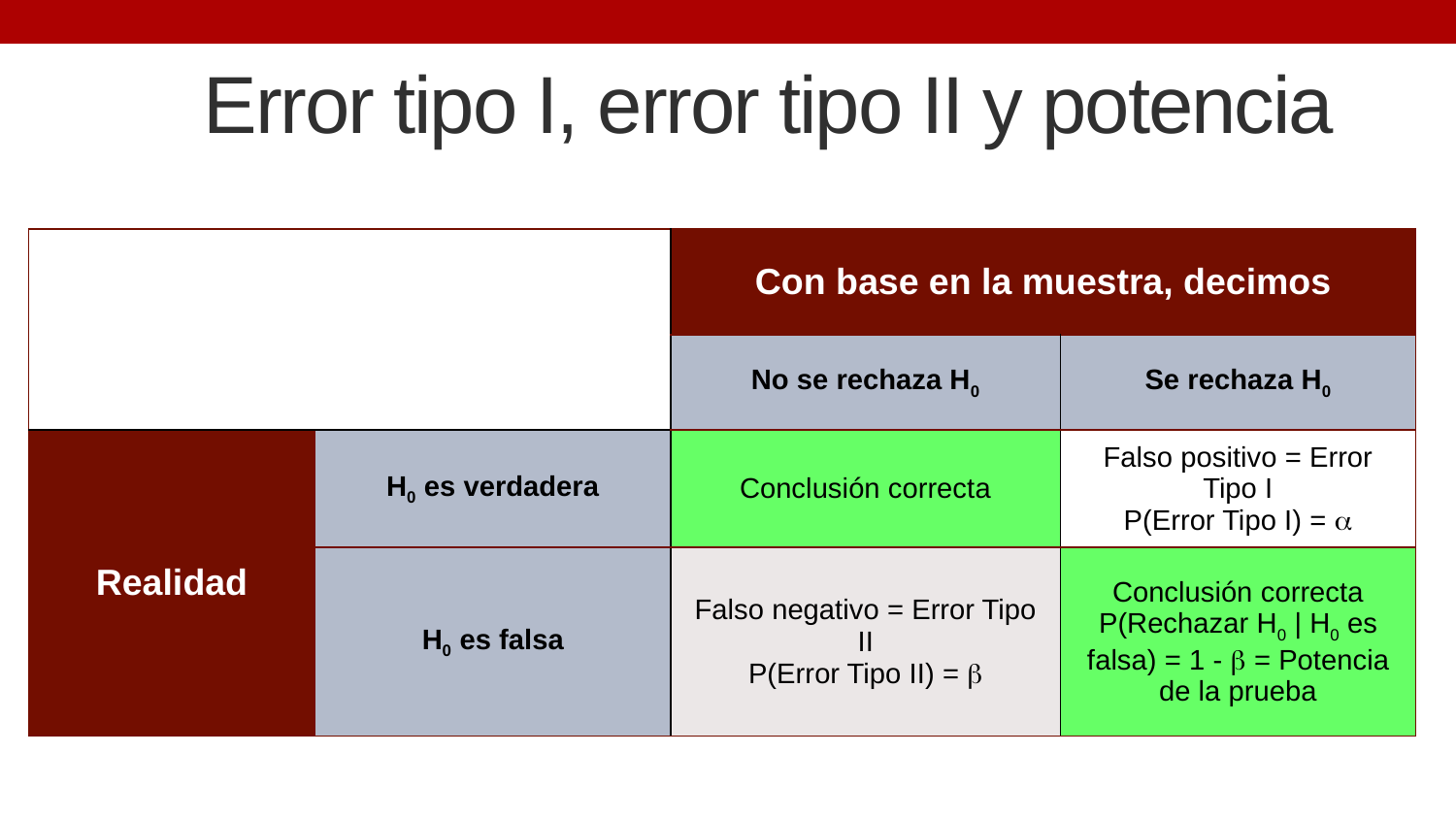

# Error tipo I, error tipo II y potencia
| c |  | Con base en la muestra, decimos |  |
| --- | --- | --- | --- |
|  |  | No se rechaza H0 | Se rechaza H0 |
| Realidad | H0 es verdadera | Conclusión correcta | Falso positivo = Error Tipo I P(Error Tipo I) = α |
|  | H0 es falsa | Falso negativo = Error Tipo II P(Error Tipo II) = β | Conclusión correcta P(Rechazar H0 | H0 es falsa) = 1 - β = Potencia de la prueba |
21/09/2021
Introducción al Contraste de Hipótesis
42